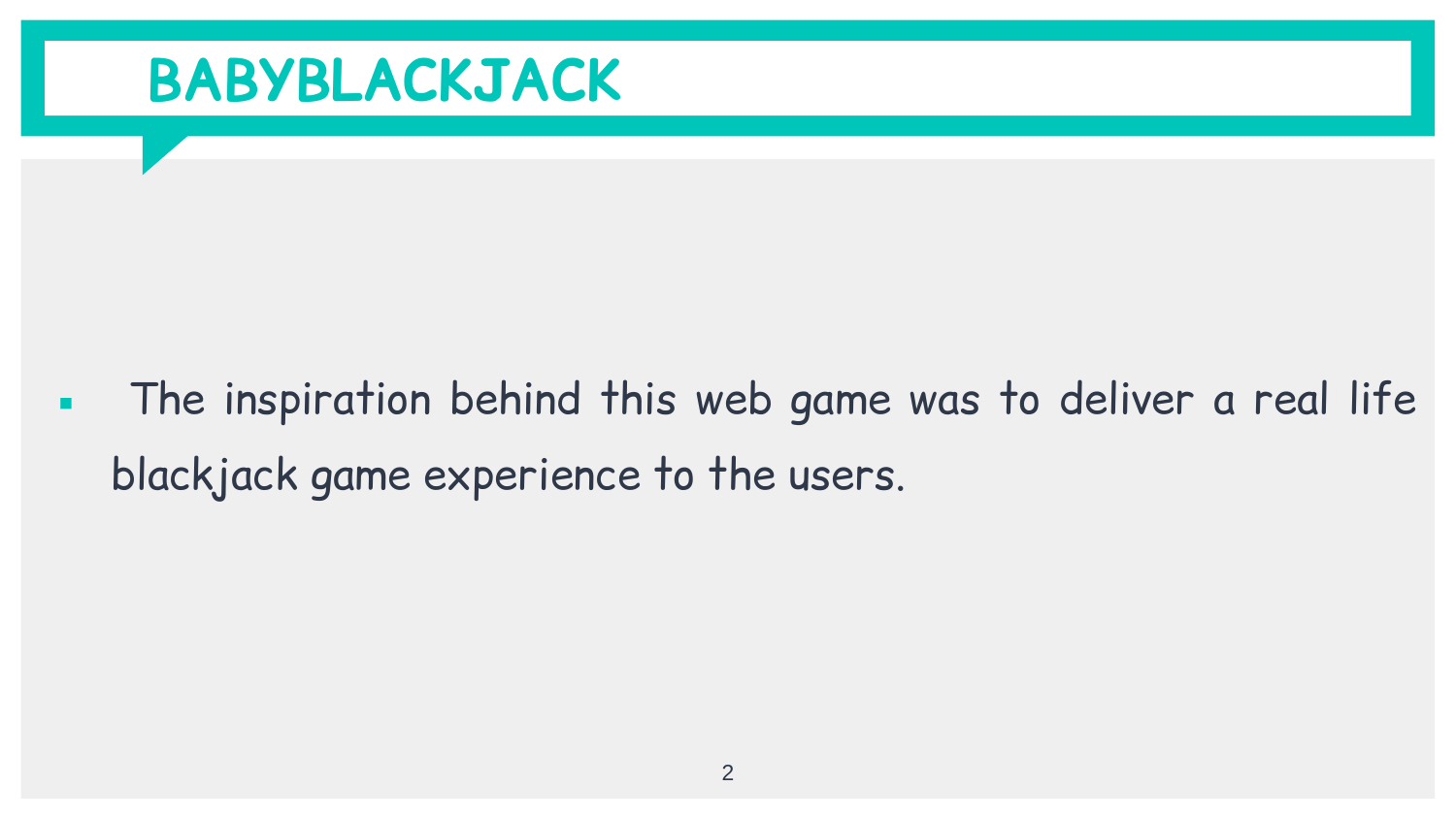

# BABYBLACKJACK
 The inspiration behind this web game was to deliver a real life blackjack game experience to the users.
2